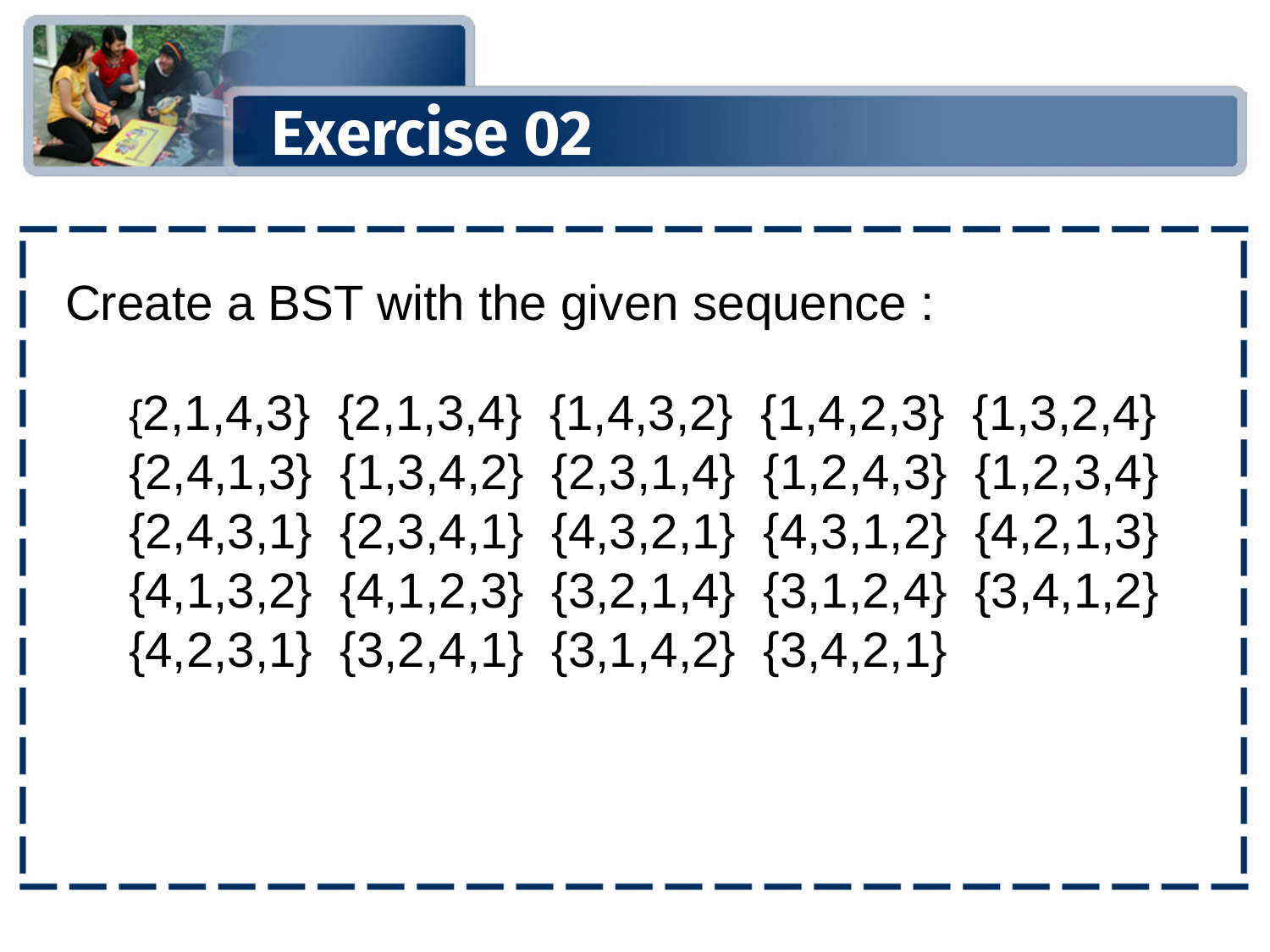

# Exercise 02
Create a BST with the given sequence :

{2,1,4,3}  {2,1,3,4}  {1,4,3,2}  {1,4,2,3}  {1,3,2,4}
{2,4,1,3}  {1,3,4,2}  {2,3,1,4}  {1,2,4,3}  {1,2,3,4}
{2,4,3,1}  {2,3,4,1}  {4,3,2,1}  {4,3,1,2}  {4,2,1,3}
{4,1,3,2}  {4,1,2,3}  {3,2,1,4}  {3,1,2,4}  {3,4,1,2}
{4,2,3,1}  {3,2,4,1}  {3,1,4,2}  {3,4,2,1}